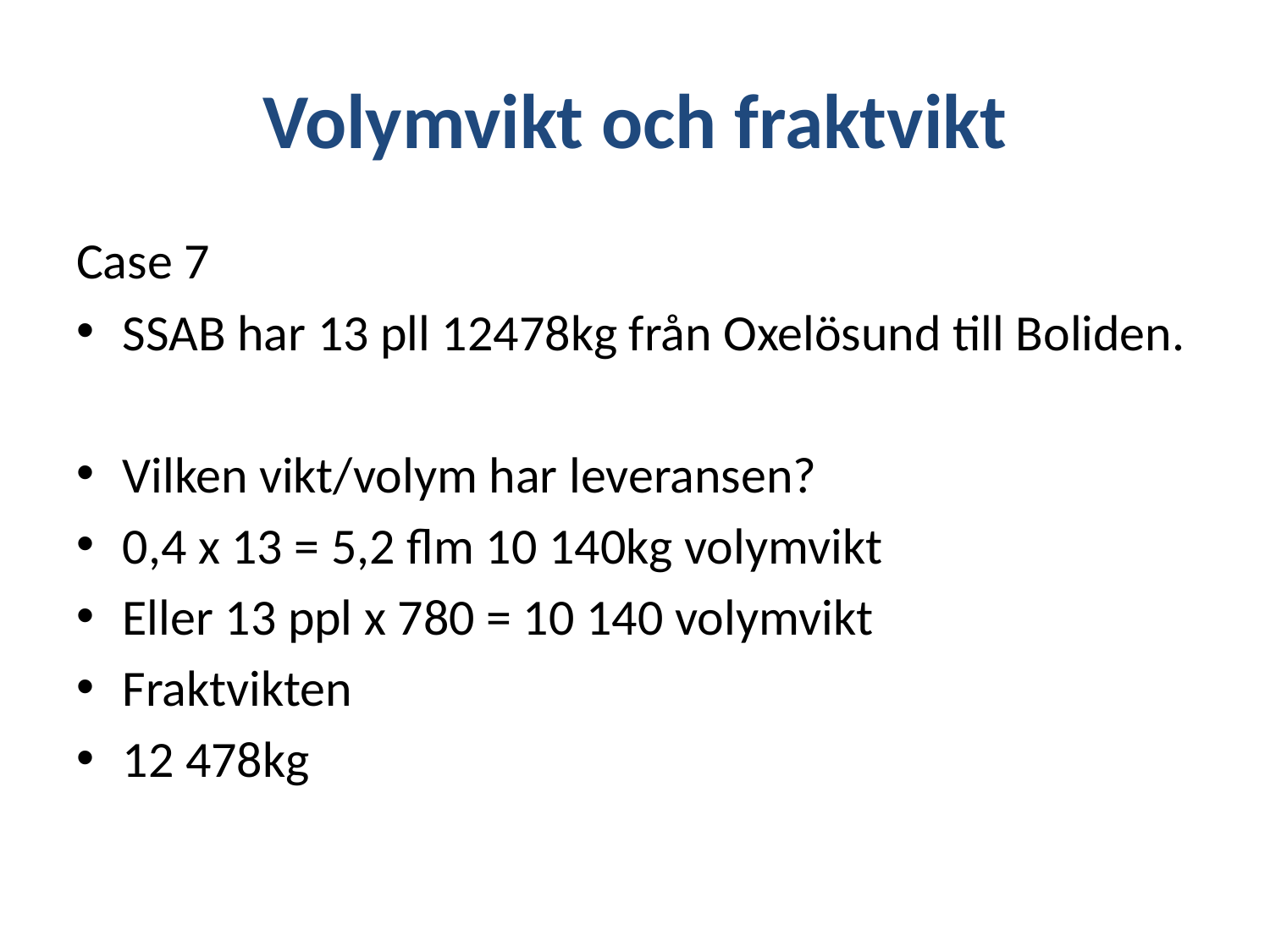

# Volymvikt och fraktvikt
Case 7
SSAB har 13 pll 12478kg från Oxelösund till Boliden.

Vilken vikt/volym har leveransen?
0,4 x 13 = 5,2 flm 10 140kg volymvikt
Eller 13 ppl x 780 = 10 140 volymvikt
Fraktvikten
12 478kg